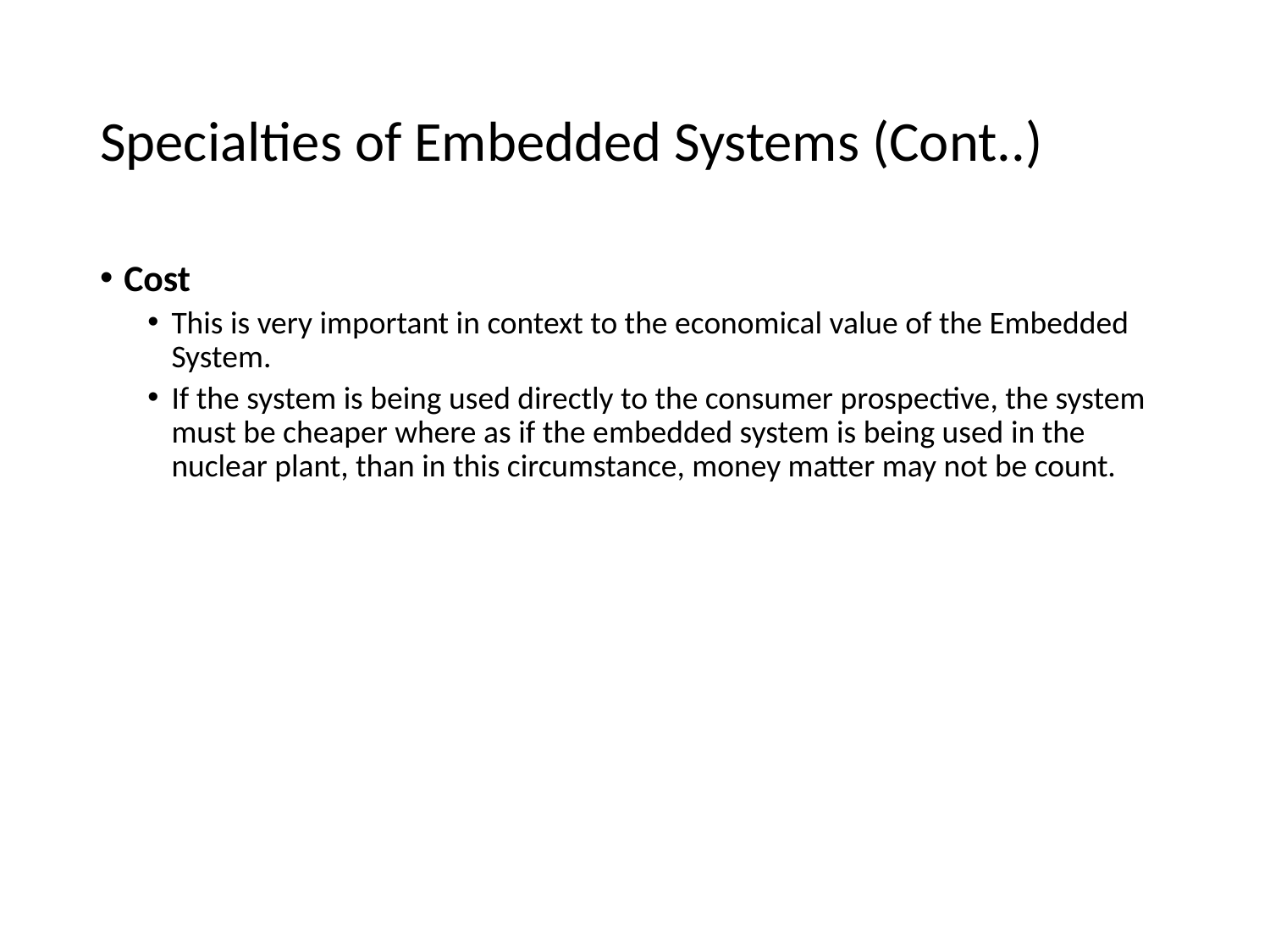

# Specialties of Embedded Systems (Cont..)
Cost
This is very important in context to the economical value of the Embedded System.
If the system is being used directly to the consumer prospective, the system must be cheaper where as if the embedded system is being used in the nuclear plant, than in this circumstance, money matter may not be count.